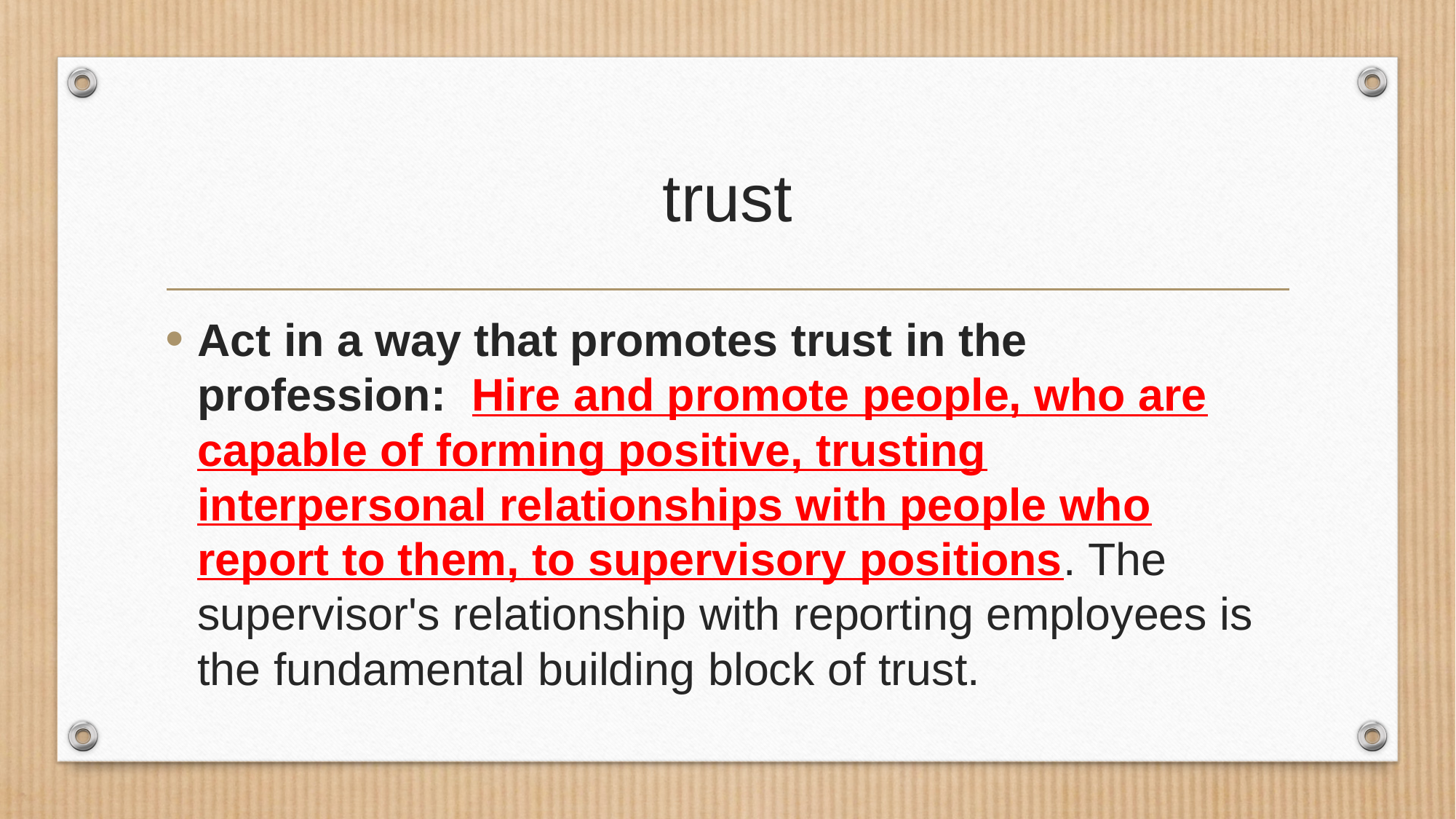

# trust
Act in a way that promotes trust in the profession:  Hire and promote people, who are capable of forming positive, trusting interpersonal relationships with people who report to them, to supervisory positions. The supervisor's relationship with reporting employees is the fundamental building block of trust.